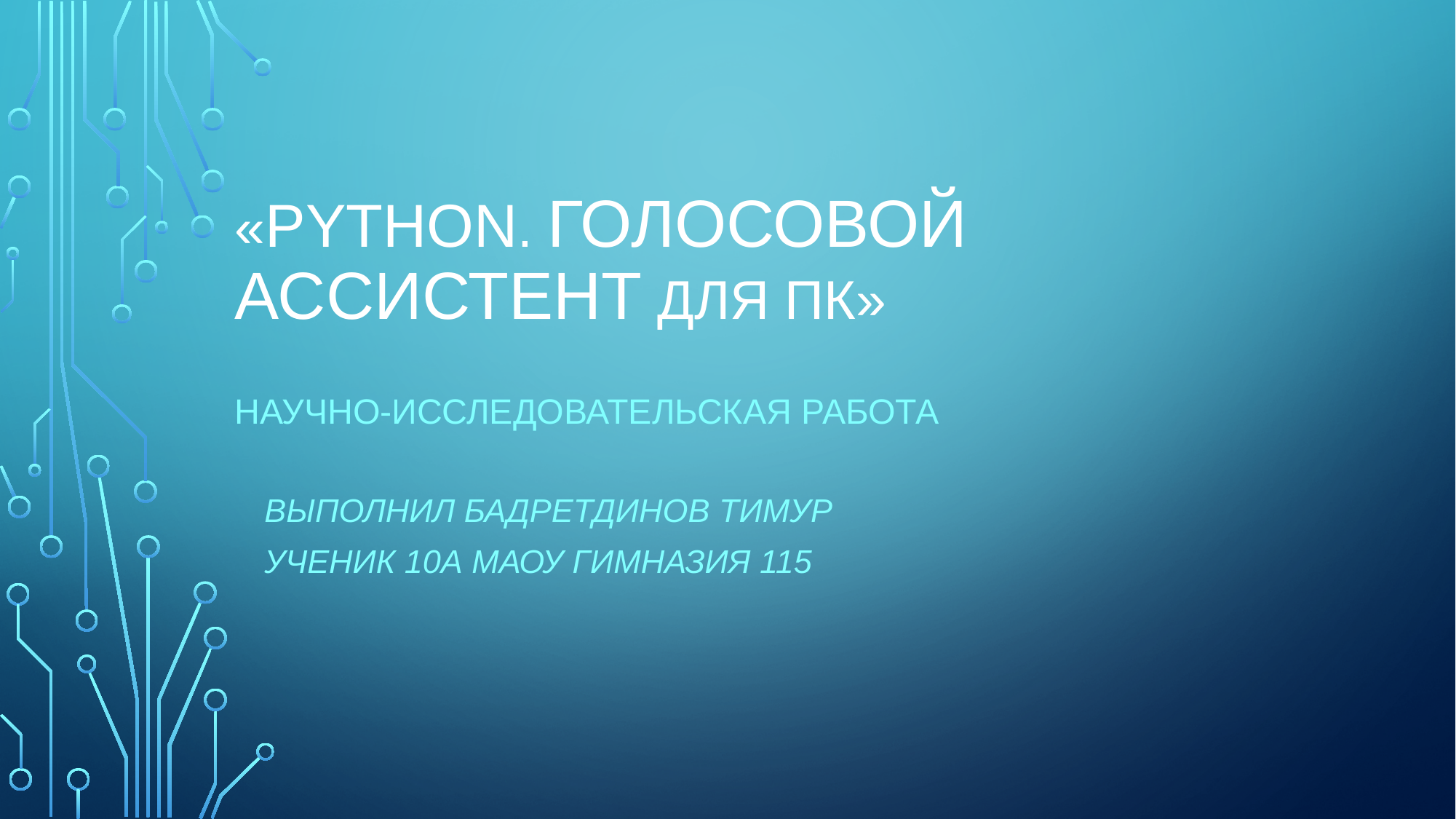

# «Python. Голосовой ассистент для ПК»
НАУЧНО-ИССЛЕДОВАТЕЛЬСКАЯ РАБОТА

					Выполнил Бадретдинов Тимур
					ученик 10А МАОУ гимназия 115